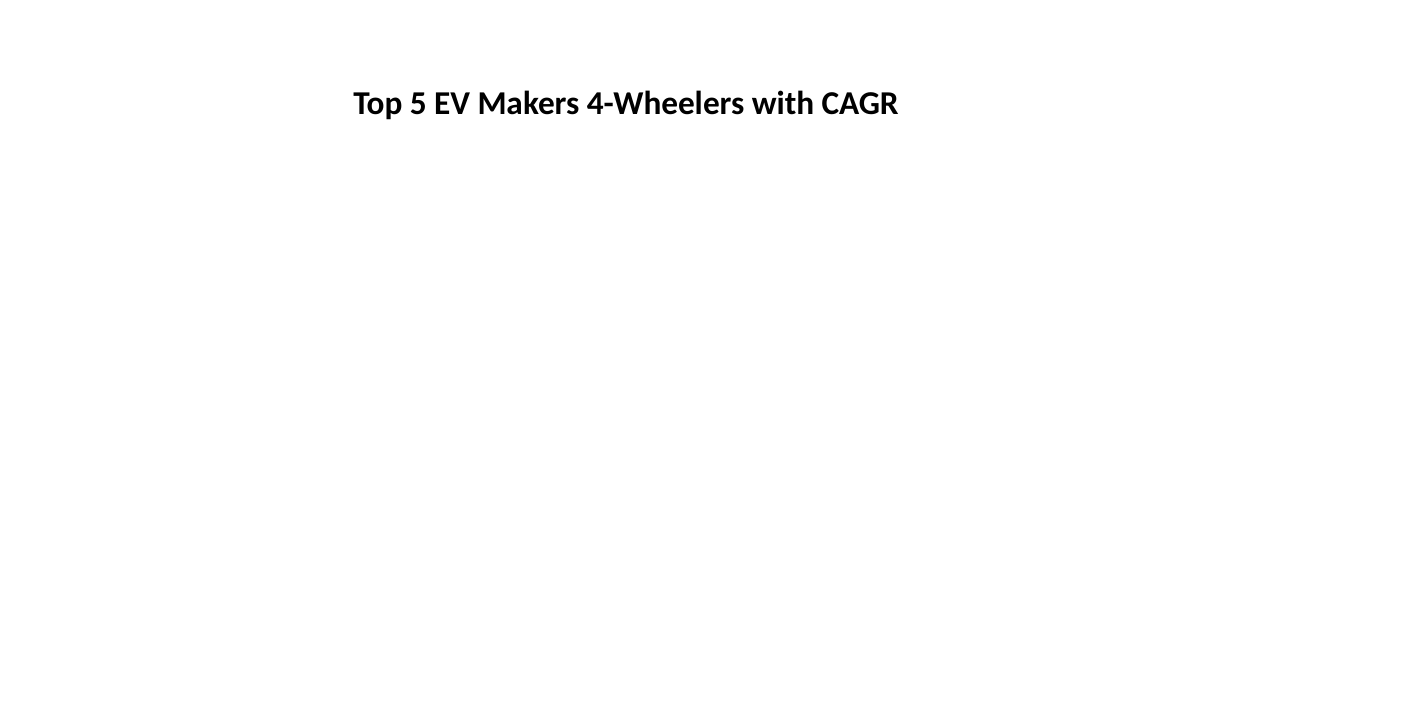

Top 5 EV Makers 4-Wheelers with CAGR